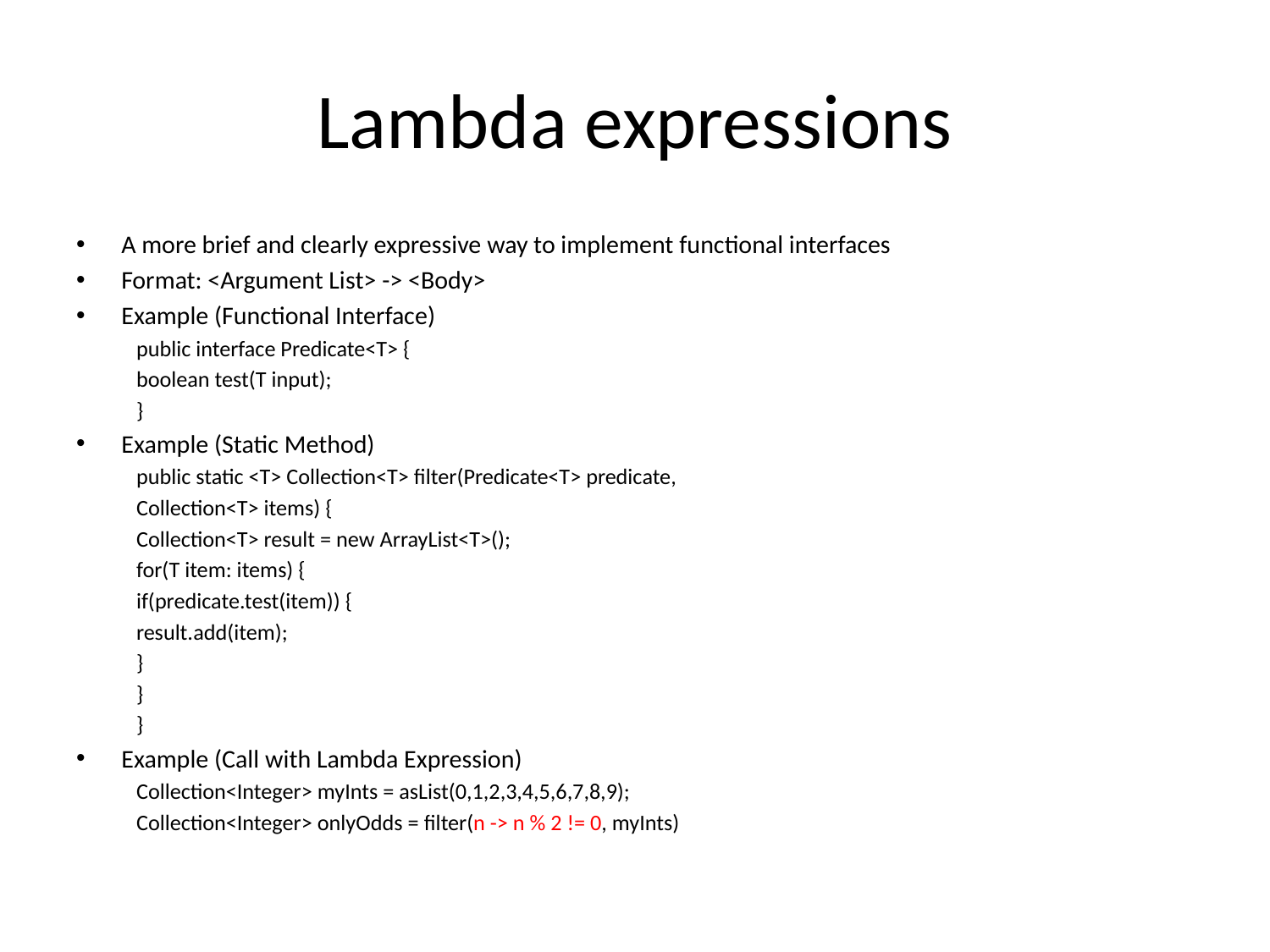

# Lambda expressions
A more brief and clearly expressive way to implement functional interfaces
Format: <Argument List> -> <Body>
Example (Functional Interface)
public interface Predicate<T> {
	boolean test(T input);
}
Example (Static Method)
public static <T> Collection<T> filter(Predicate<T> predicate,
	Collection<T> items) {
	Collection<T> result = new ArrayList<T>();
	for(T item: items) {
		if(predicate.test(item)) {
			result.add(item);
		}
	}
}
Example (Call with Lambda Expression)
Collection<Integer> myInts = asList(0,1,2,3,4,5,6,7,8,9);
Collection<Integer> onlyOdds = filter(n -> n % 2 != 0, myInts)